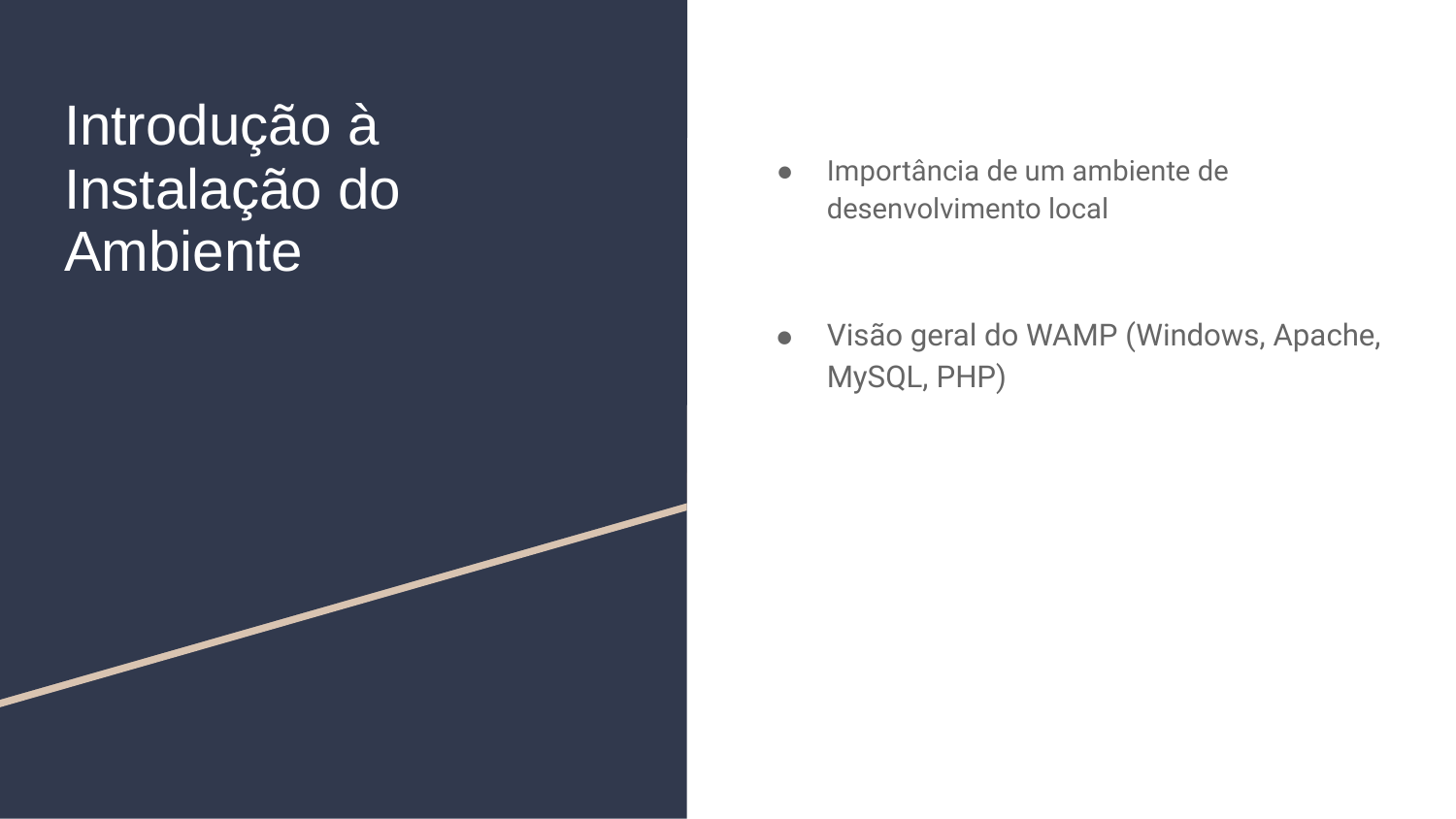

# Introdução à Instalação do Ambiente

Importância de um ambiente de desenvolvimento local

Visão geral do WAMP (Windows, Apache, MySQL, PHP)